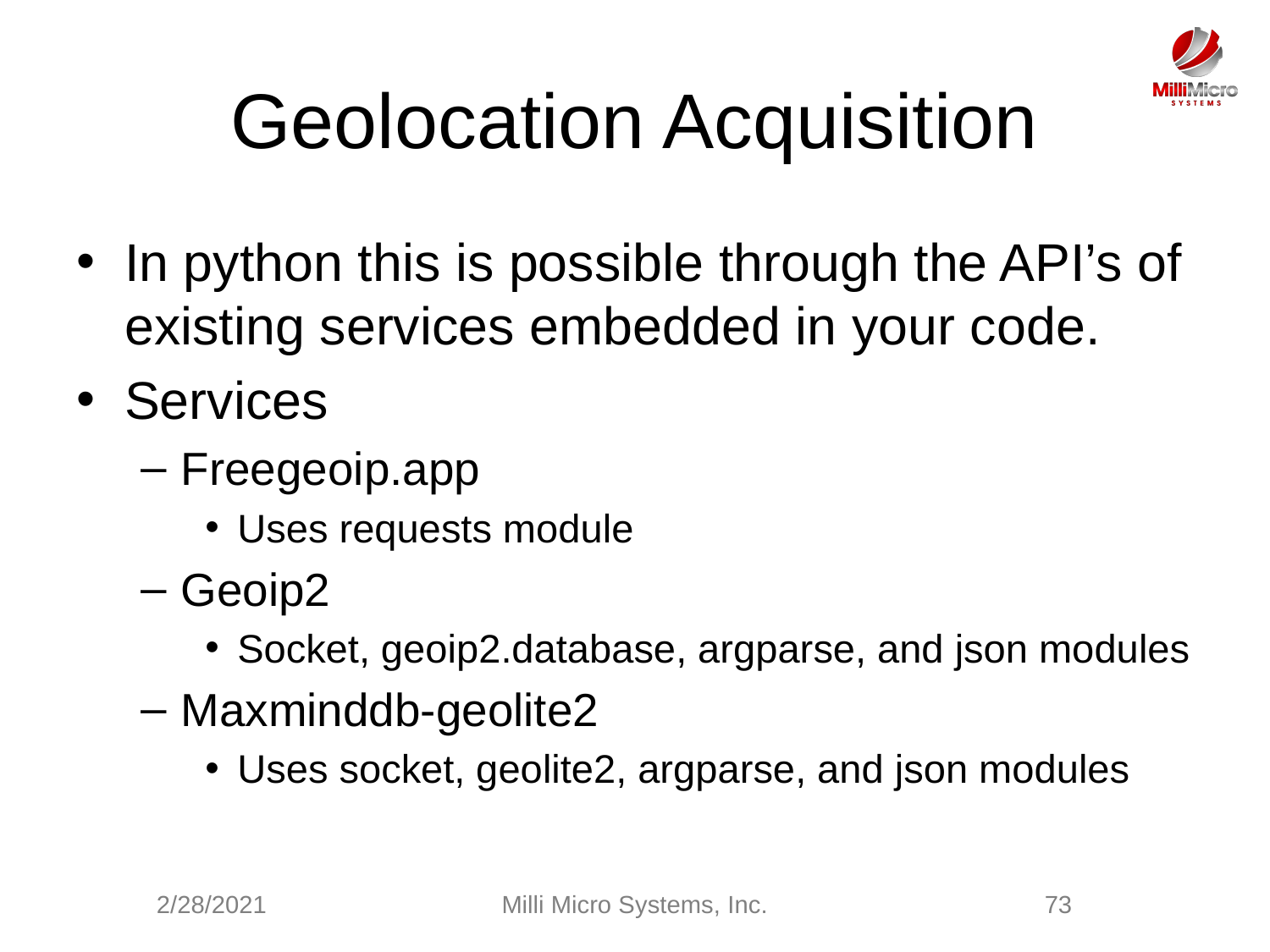

# Geolocation Acquisition
In python this is possible through the API’s of existing services embedded in your code.
Services
Freegeoip.app
Uses requests module
Geoip2
Socket, geoip2.database, argparse, and json modules
Maxminddb-geolite2
Uses socket, geolite2, argparse, and json modules

2/28/2021
Milli Micro Systems, Inc.
73